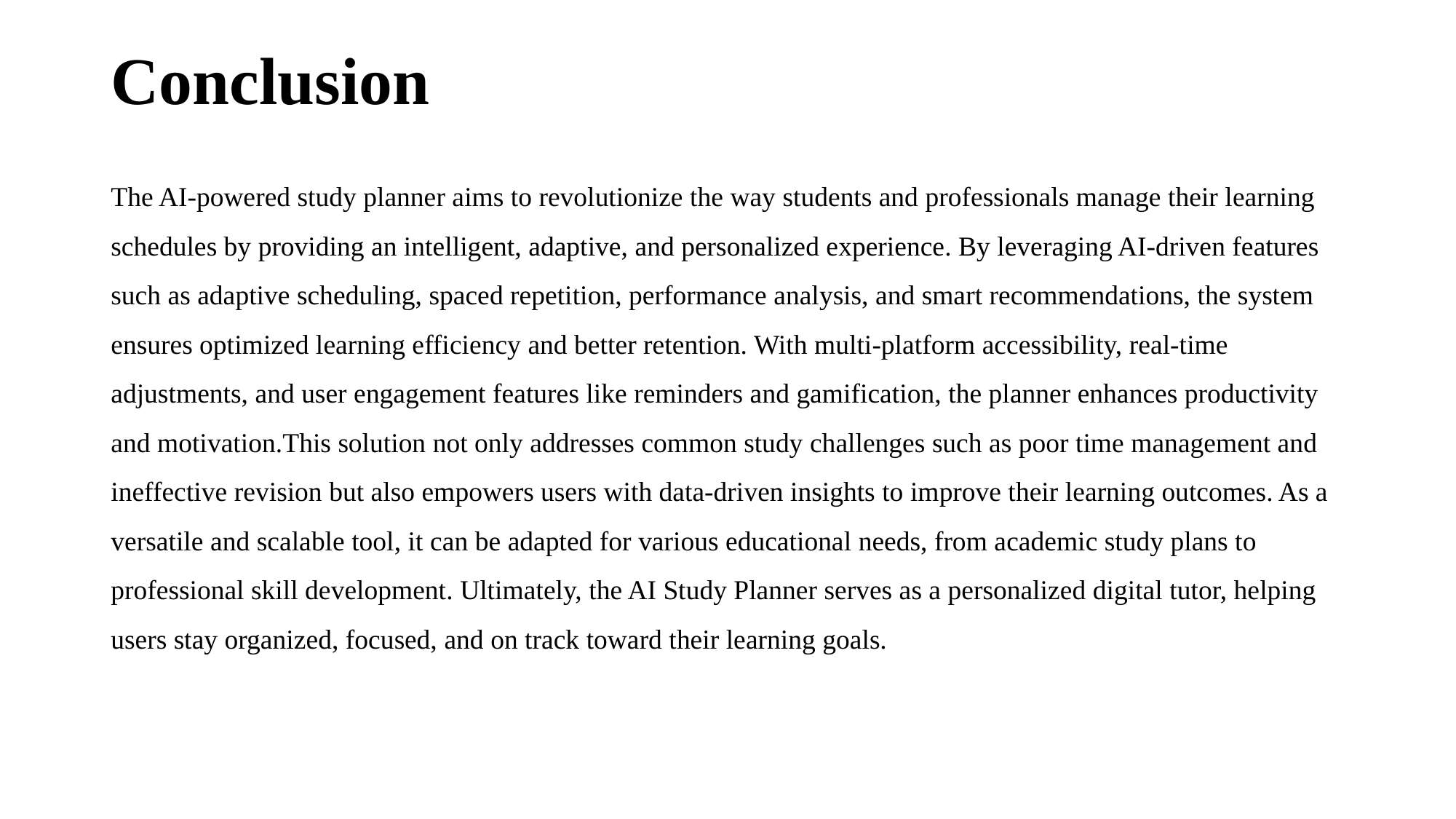

The AI-powered study planner aims to revolutionize the way students and professionals manage their learning schedules by providing an intelligent, adaptive, and personalized experience. By leveraging AI-driven features such as adaptive scheduling, spaced repetition, performance analysis, and smart recommendations, the system ensures optimized learning efficiency and better retention. With multi-platform accessibility, real-time adjustments, and user engagement features like reminders and gamification, the planner enhances productivity and motivation.This solution not only addresses common study challenges such as poor time management and ineffective revision but also empowers users with data-driven insights to improve their learning outcomes. As a versatile and scalable tool, it can be adapted for various educational needs, from academic study plans to professional skill development. Ultimately, the AI Study Planner serves as a personalized digital tutor, helping users stay organized, focused, and on track toward their learning goals.
# Conclusion